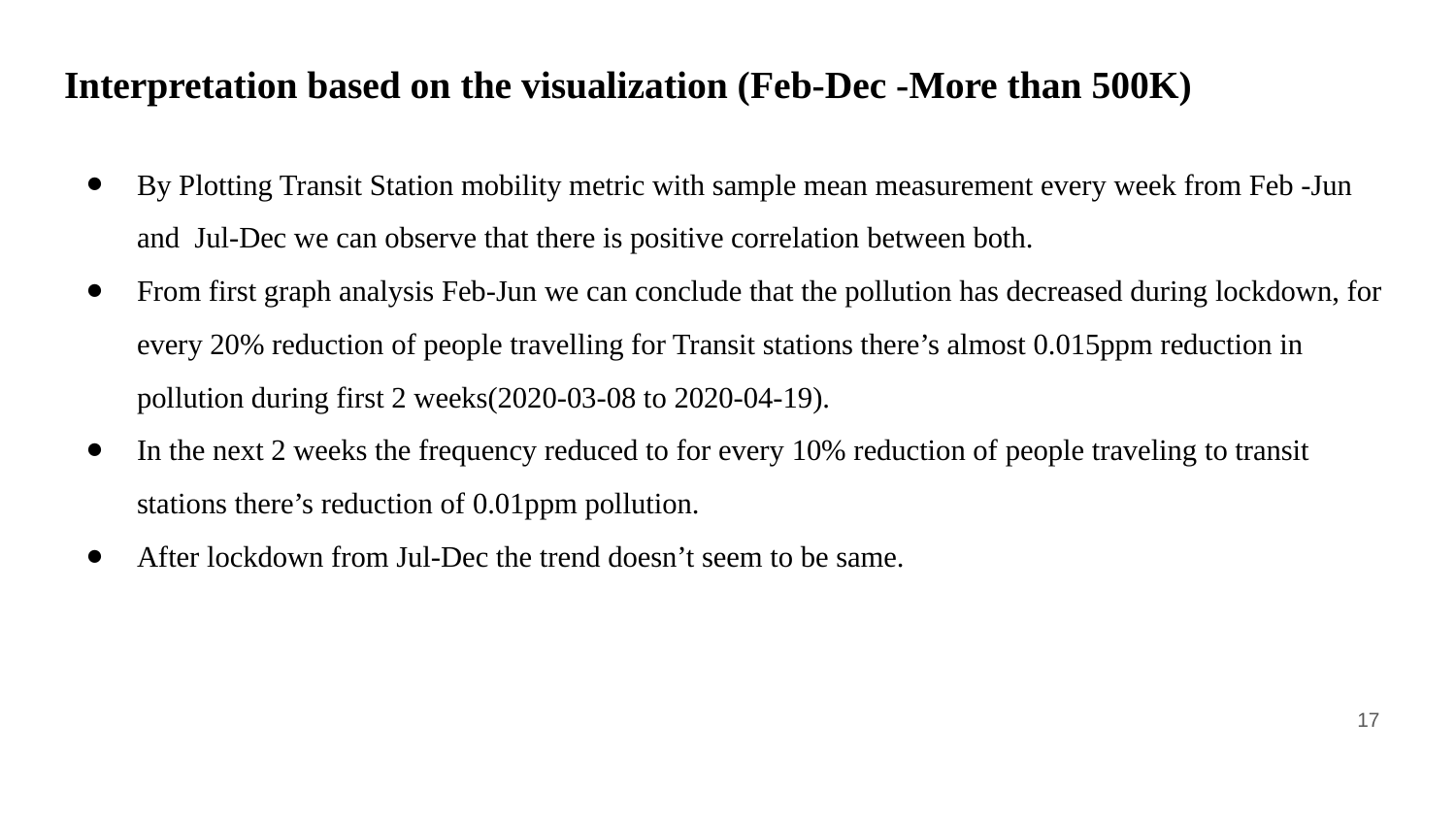

# Interpretation based on the visualization (Feb-Dec -More than 500K)

By Plotting Transit Station mobility metric with sample mean measurement every week from Feb -Jun and  Jul-Dec we can observe that there is positive correlation between both.
From first graph analysis Feb-Jun we can conclude that the pollution has decreased during lockdown, for every 20% reduction of people travelling for Transit stations there’s almost 0.015ppm reduction in pollution during first 2 weeks(2020-03-08 to 2020-04-19).
In the next 2 weeks the frequency reduced to for every 10% reduction of people traveling to transit stations there’s reduction of 0.01ppm pollution.
After lockdown from Jul-Dec the trend doesn’t seem to be same.

17